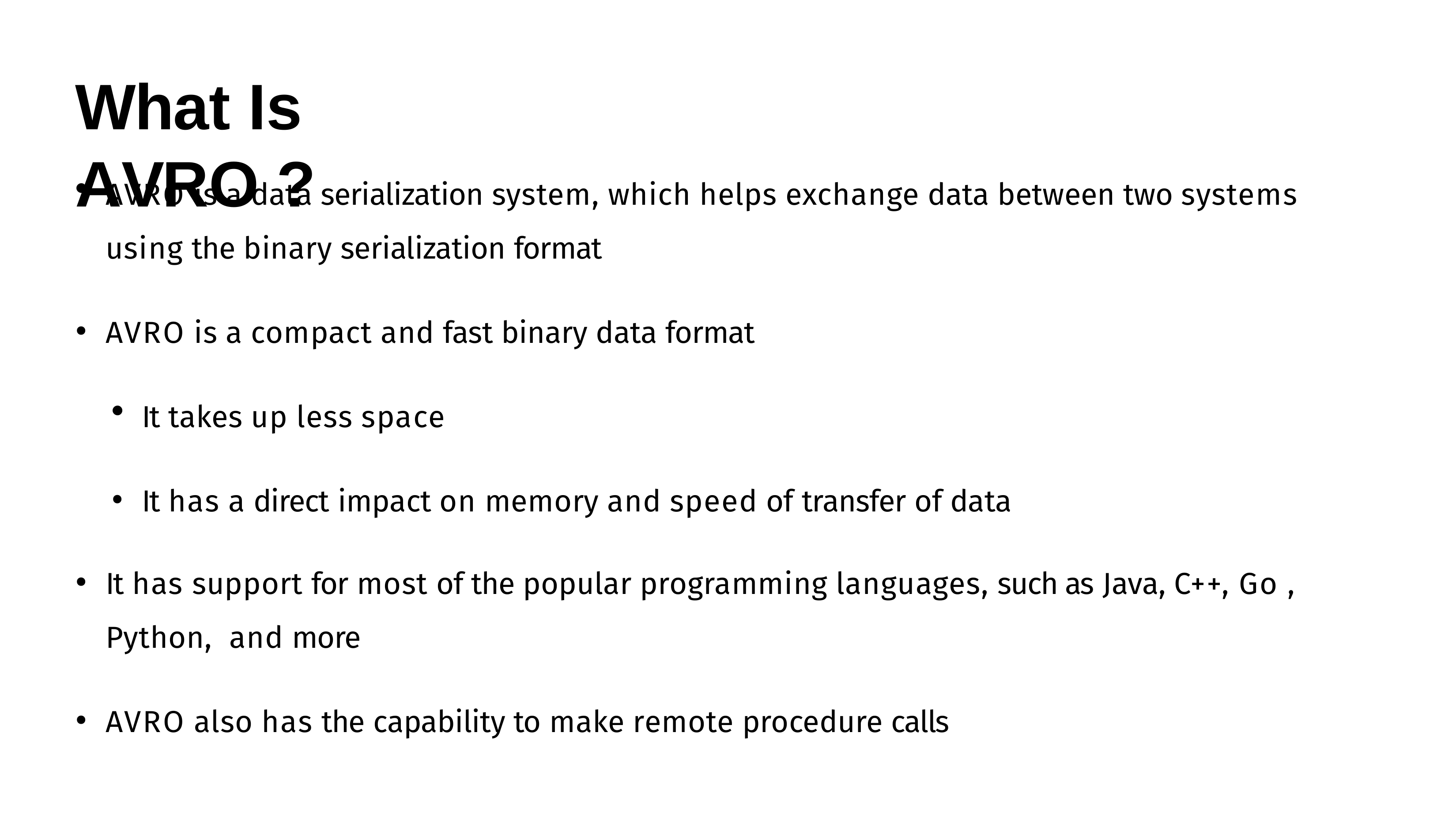

# What Is AVRO ?
AVRO is a data serialization system, which helps exchange data between two systems  using the binary serialization format

AVRO is a compact and fast binary data format

It takes up less space

It has a direct impact on memory and speed of transfer of data
It has support for most of the popular programming languages, such as Java, C++, Go , Python,  and more

AVRO also has the capability to make remote procedure calls